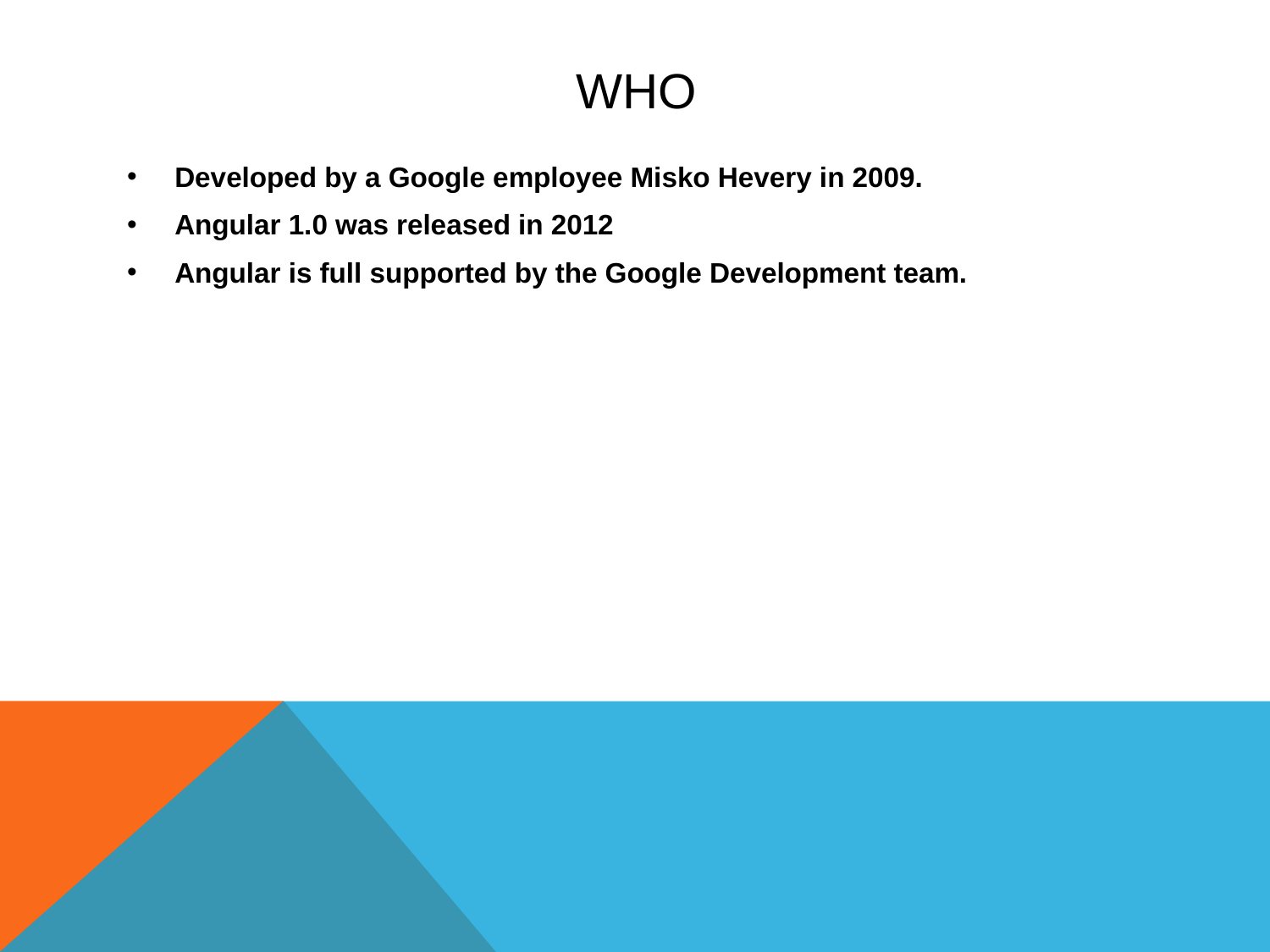

# WHO
Developed by a Google employee Misko Hevery in 2009.
Angular 1.0 was released in 2012
Angular is full supported by the Google Development team.